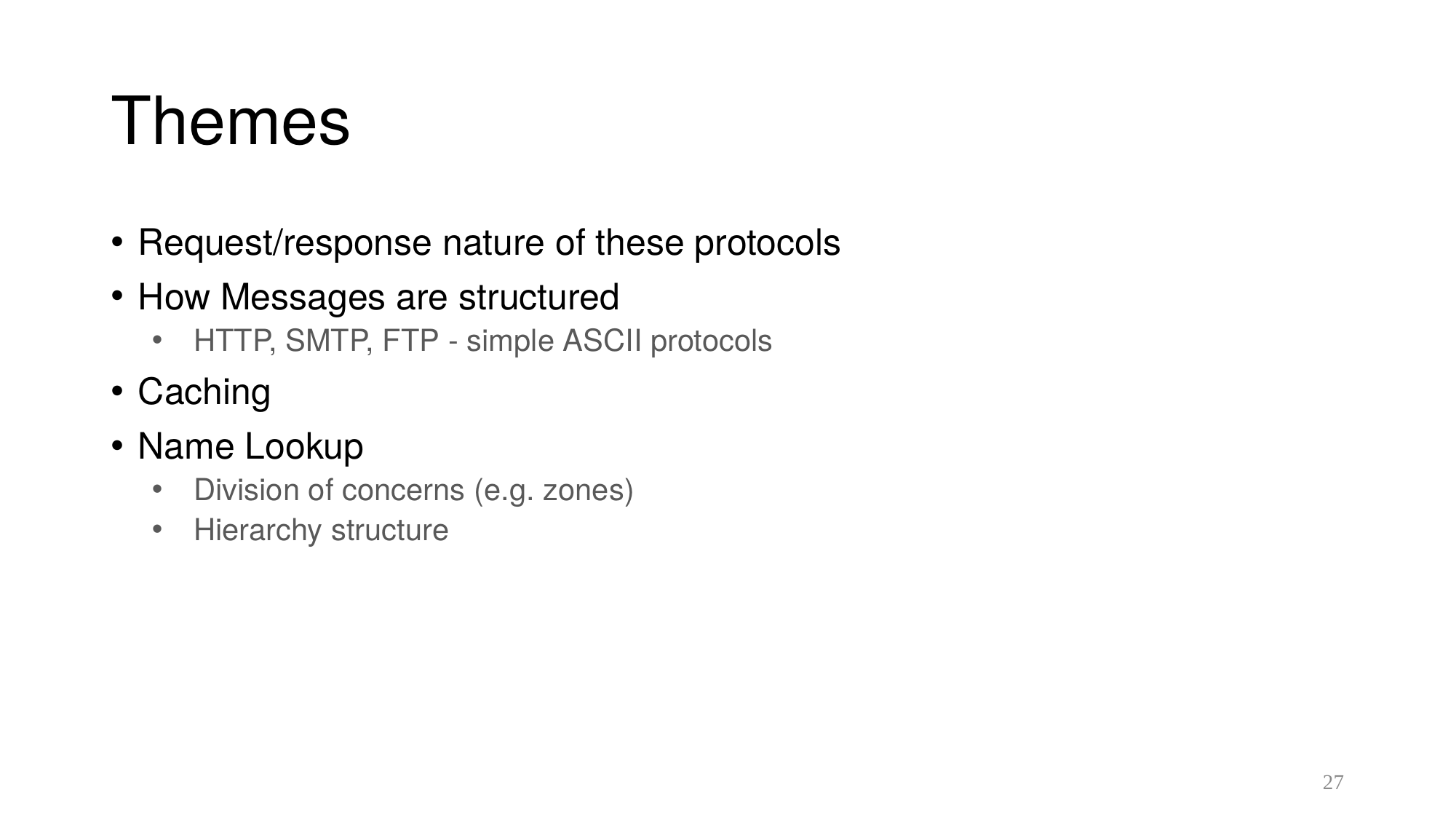

# Themes
Request/response nature of these protocols
How Messages are structured
HTTP, SMTP, FTP - simple ASCII protocols
Caching
Name Lookup
Division of concerns (e.g. zones)
Hierarchy structure

27